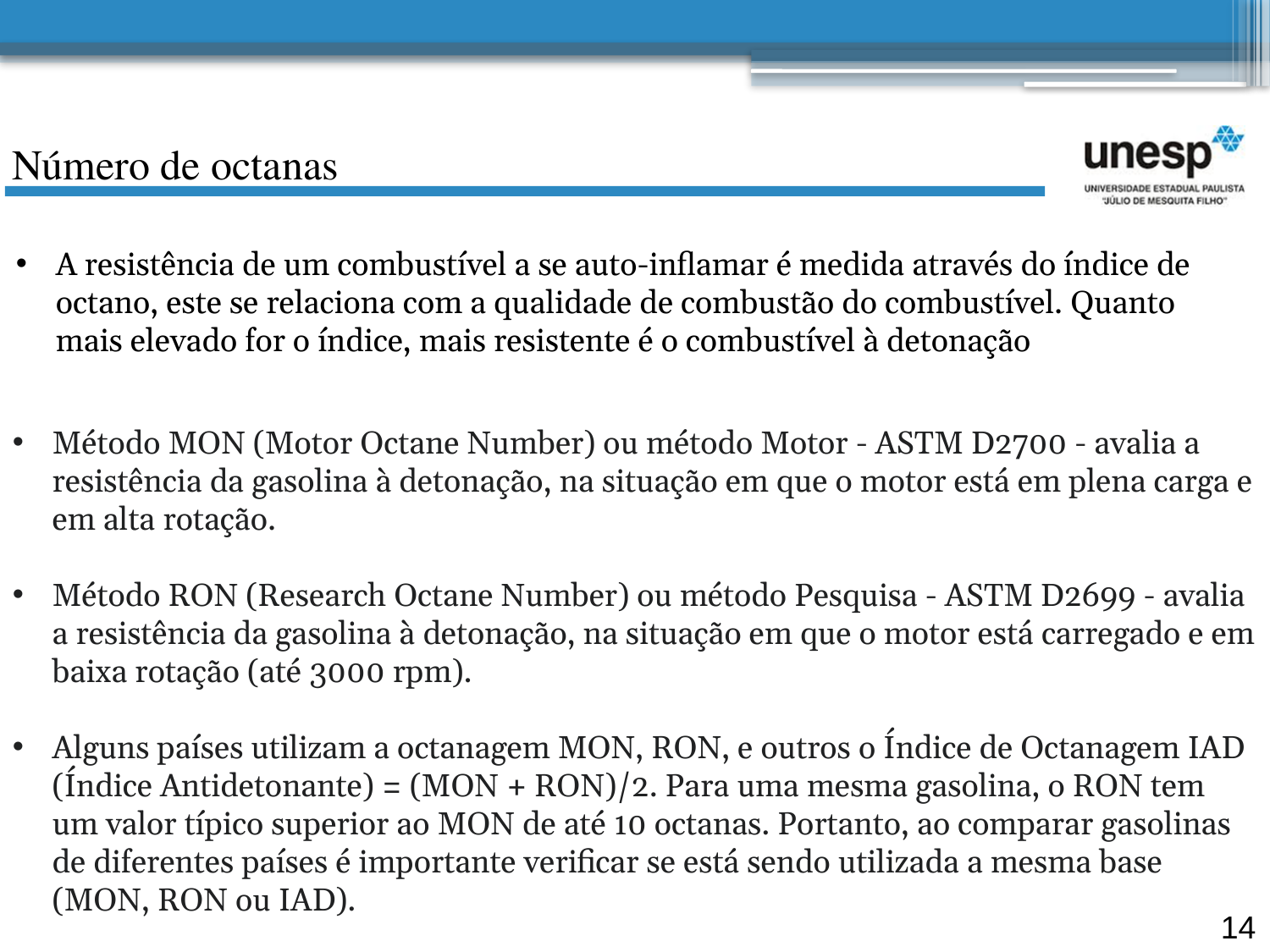

Número de octanas
A resistência de um combustível a se auto-inflamar é medida através do índice de octano, este se relaciona com a qualidade de combustão do combustível. Quanto mais elevado for o índice, mais resistente é o combustível à detonação
Método MON (Motor Octane Number) ou método Motor - ASTM D2700 - avalia a resistência da gasolina à detonação, na situação em que o motor está em plena carga e em alta rotação.

Método RON (Research Octane Number) ou método Pesquisa - ASTM D2699 - avalia a resistência da gasolina à detonação, na situação em que o motor está carregado e em baixa rotação (até 3000 rpm).

Alguns países utilizam a octanagem MON, RON, e outros o Índice de Octanagem IAD (Índice Antidetonante) = (MON + RON)/2. Para uma mesma gasolina, o RON tem um valor típico superior ao MON de até 10 octanas. Portanto, ao comparar gasolinas de diferentes países é importante verificar se está sendo utilizada a mesma base (MON, RON ou IAD).
14